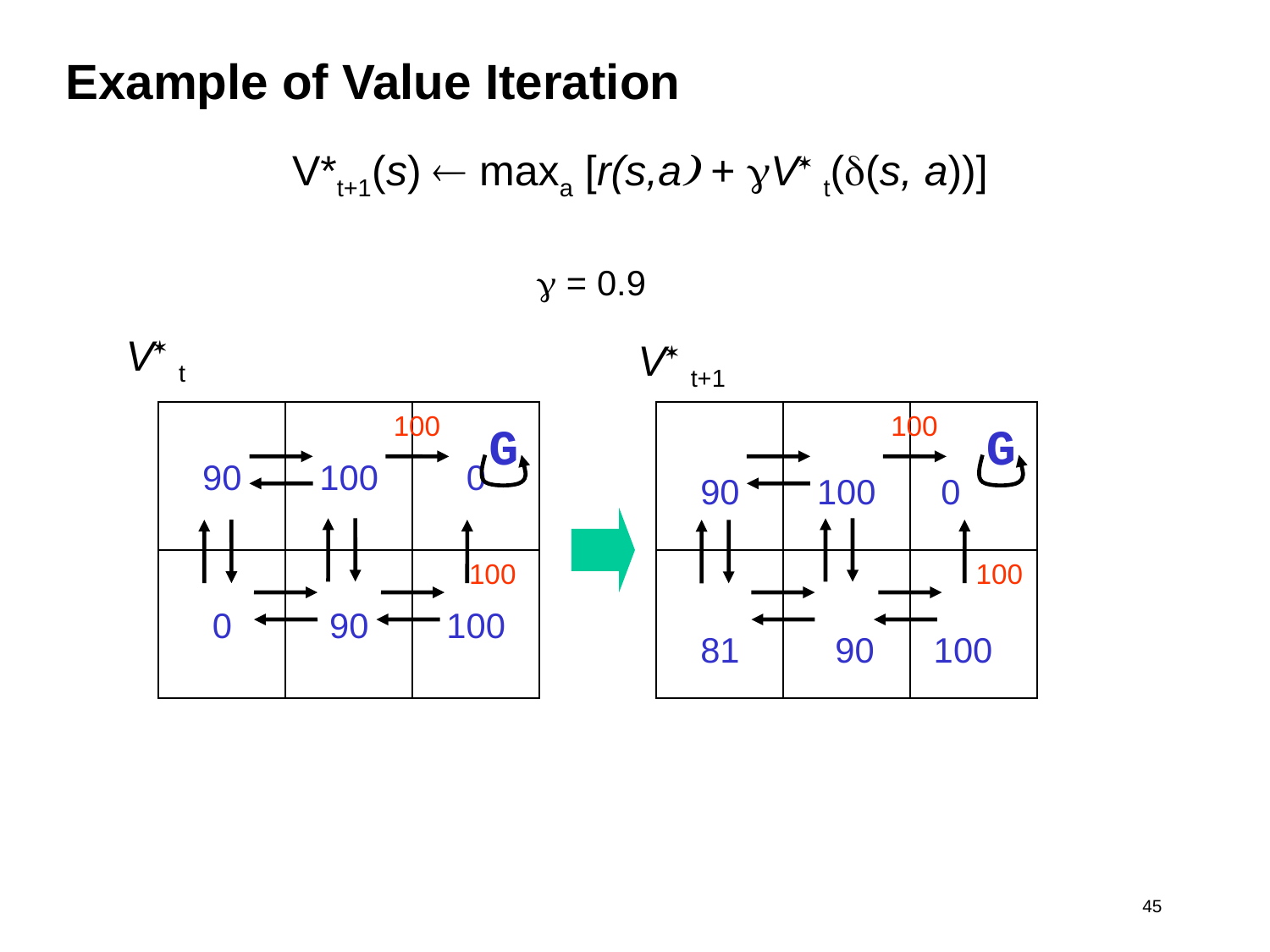

# Example of Value Iteration
V*t+1(s) ← maxa [r(s,a) + γV∗ t(δ(s, a))]

γ = 0.9
V∗ t
V∗ t+1
90
100
0
G

0
90
100

100

100

G

90
100
0

100

100

81
90
100
 45